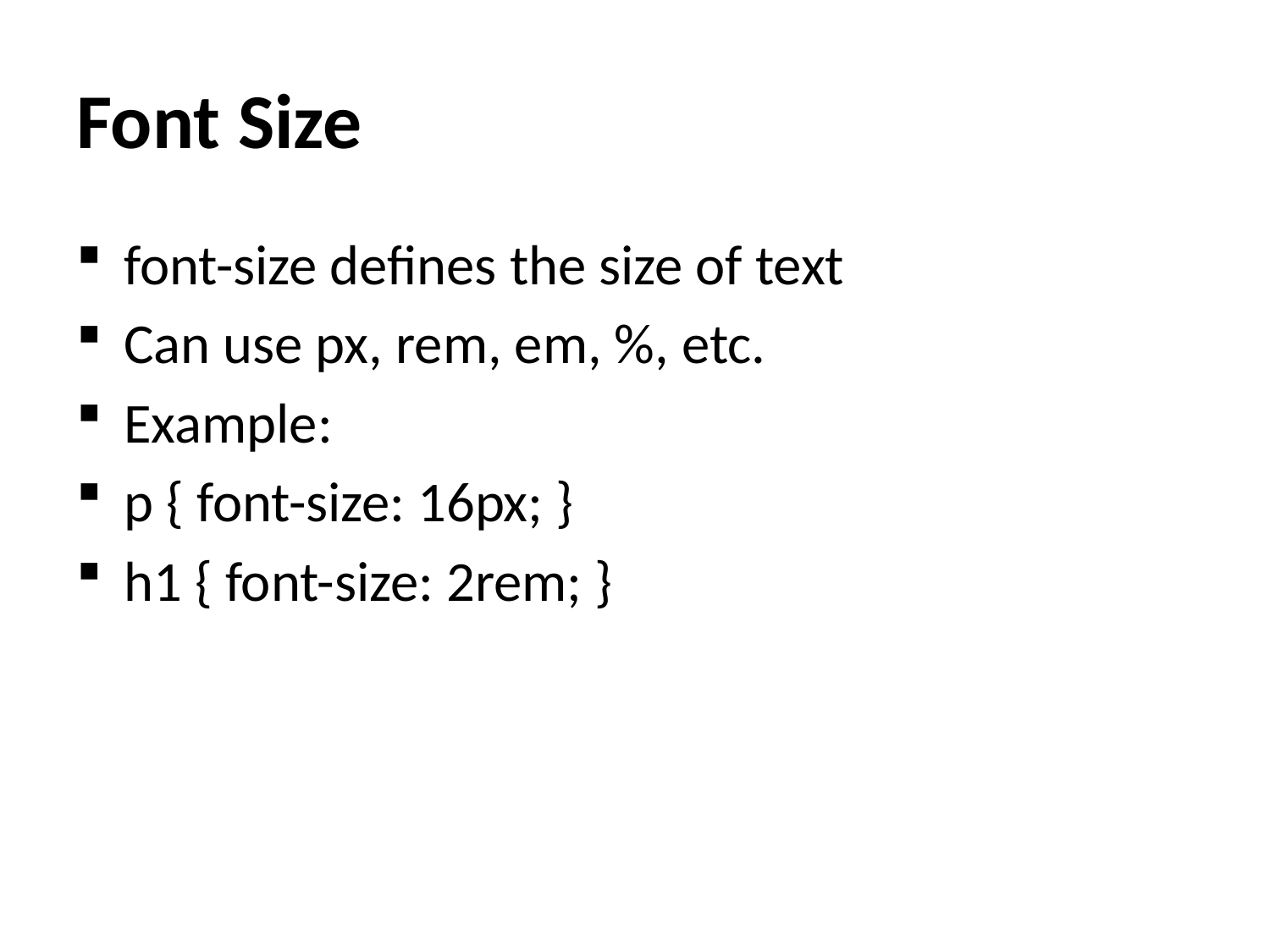

# Font Size
font-size defines the size of text
Can use px, rem, em, %, etc.
Example:
p { font-size: 16px; }
h1 { font-size: 2rem; }